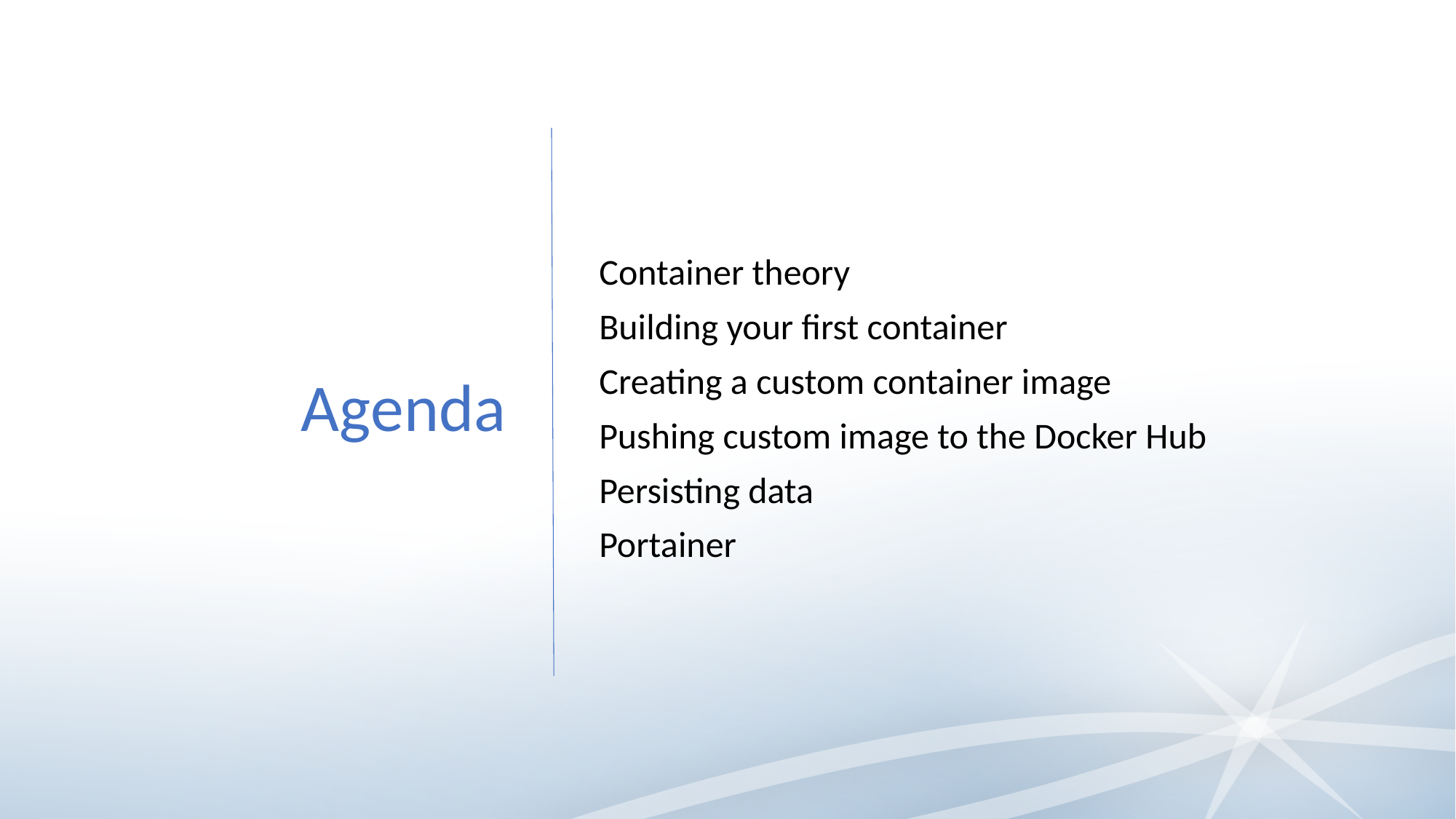

# Agenda
Container theory
Building your first container
Creating a custom container image
Pushing custom image to the Docker Hub
Persisting data
Portainer